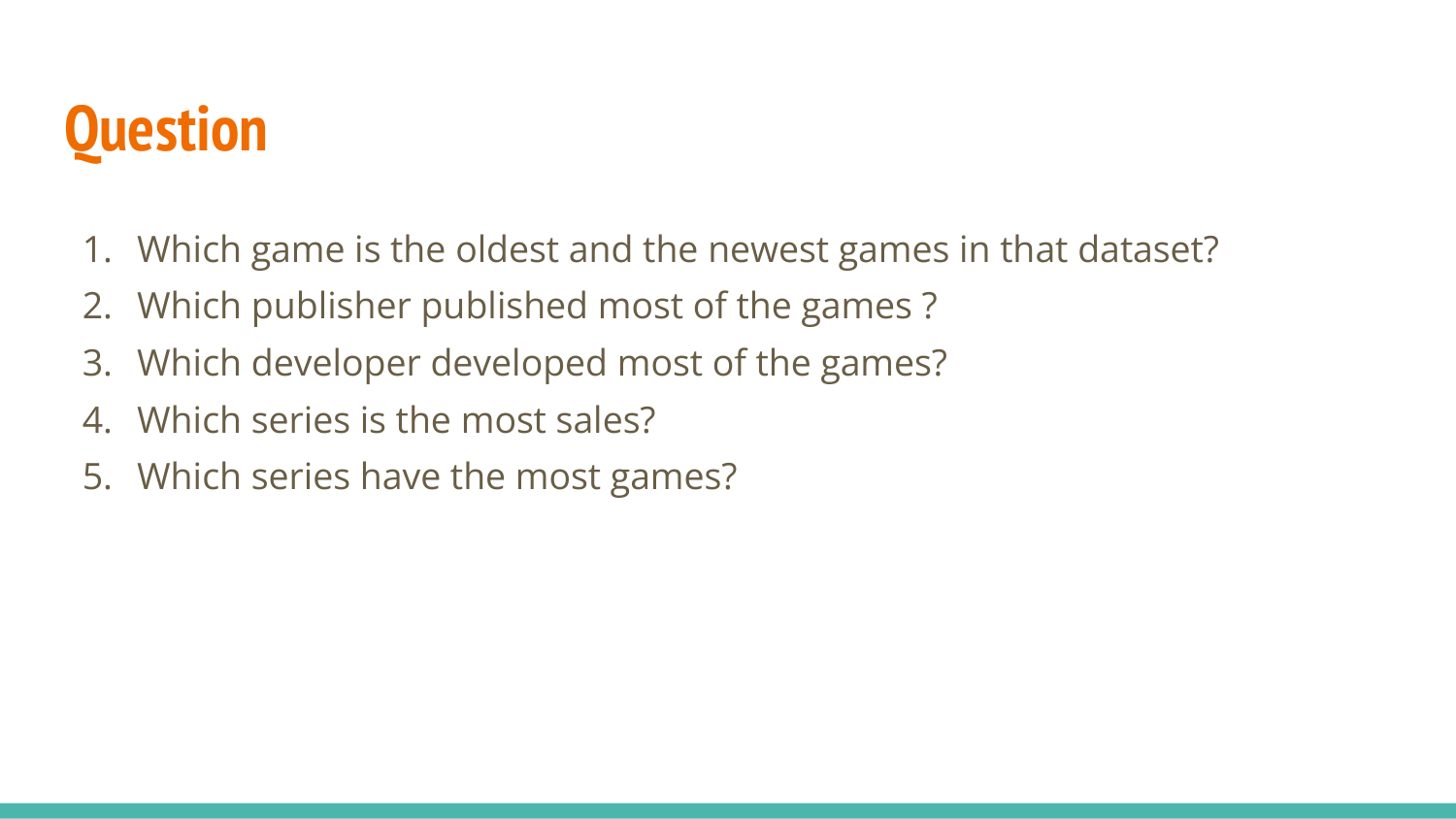

# Question
Which game is the oldest and the newest games in that dataset?
Which publisher published most of the games ?
Which developer developed most of the games?
Which series is the most sales?
Which series have the most games?